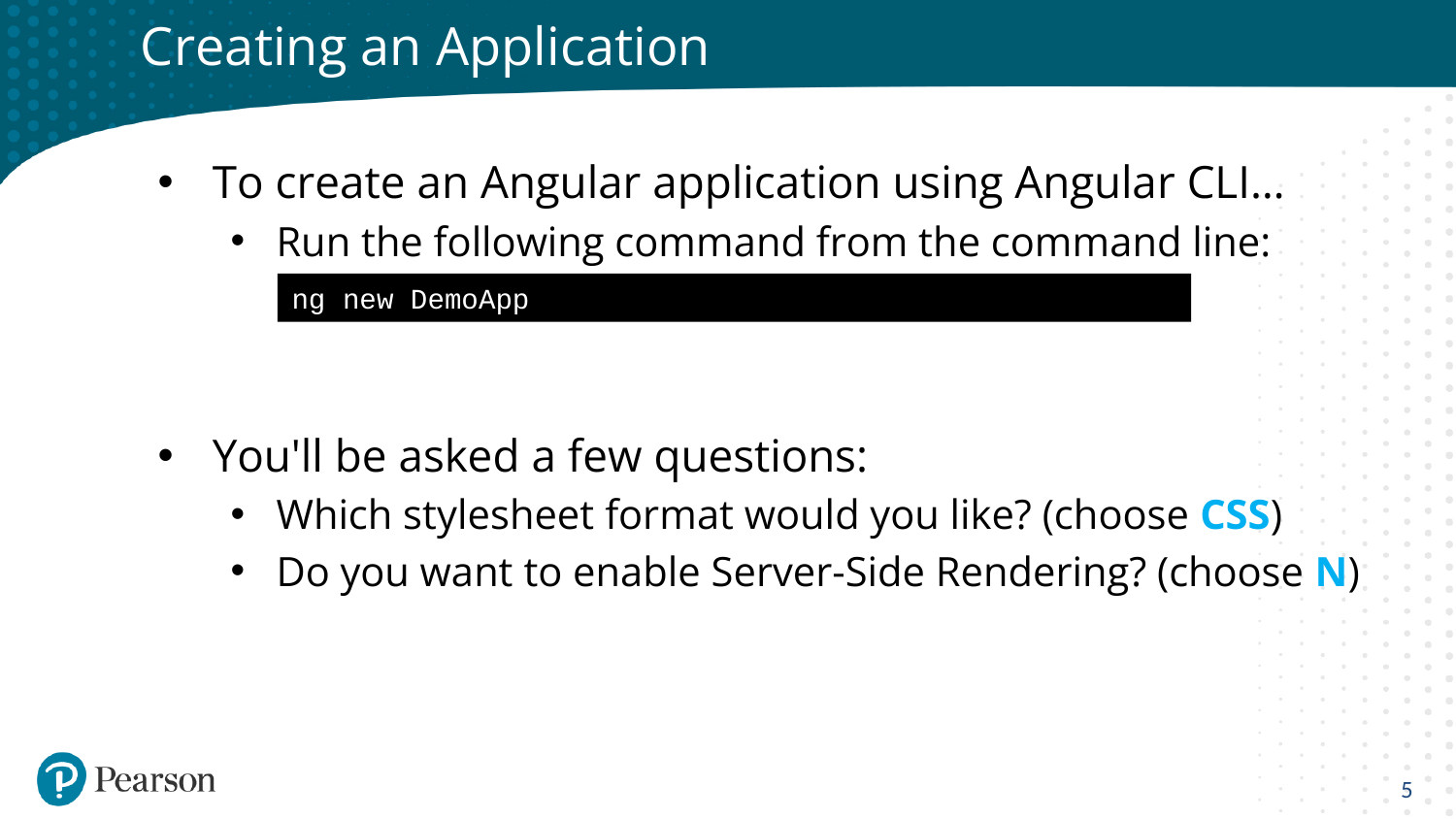

# Creating an Application
To create an Angular application using Angular CLI…
Run the following command from the command line:

You'll be asked a few questions:
Which stylesheet format would you like? (choose CSS)
Do you want to enable Server-Side Rendering? (choose N)

ng new DemoApp
5